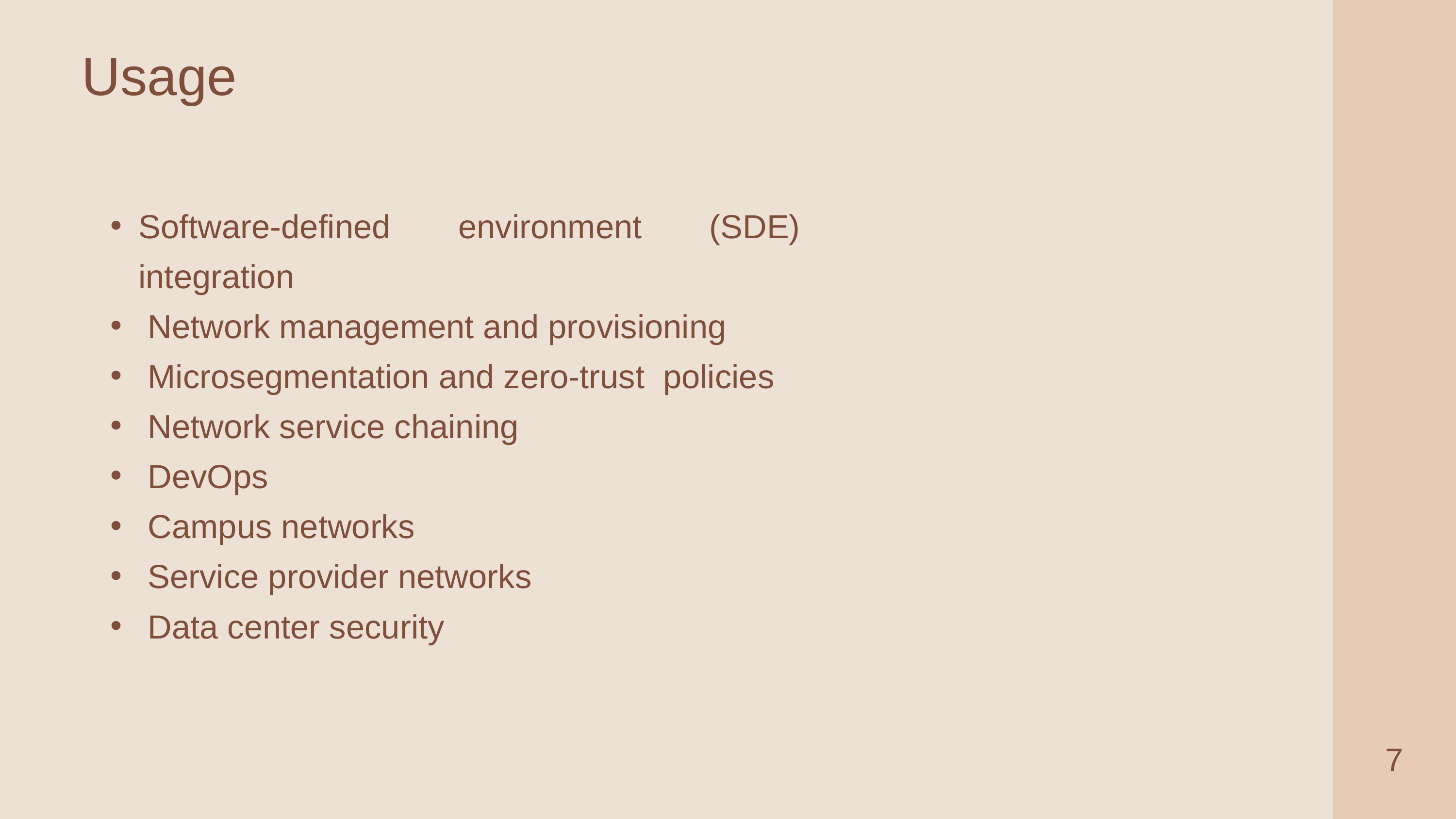

Usage
Software-defined environment (SDE) integration
 Network management and provisioning
 Microsegmentation and zero-trust  policies
 Network service chaining
 DevOps
 Campus networks
 Service provider networks
 Data center security
7